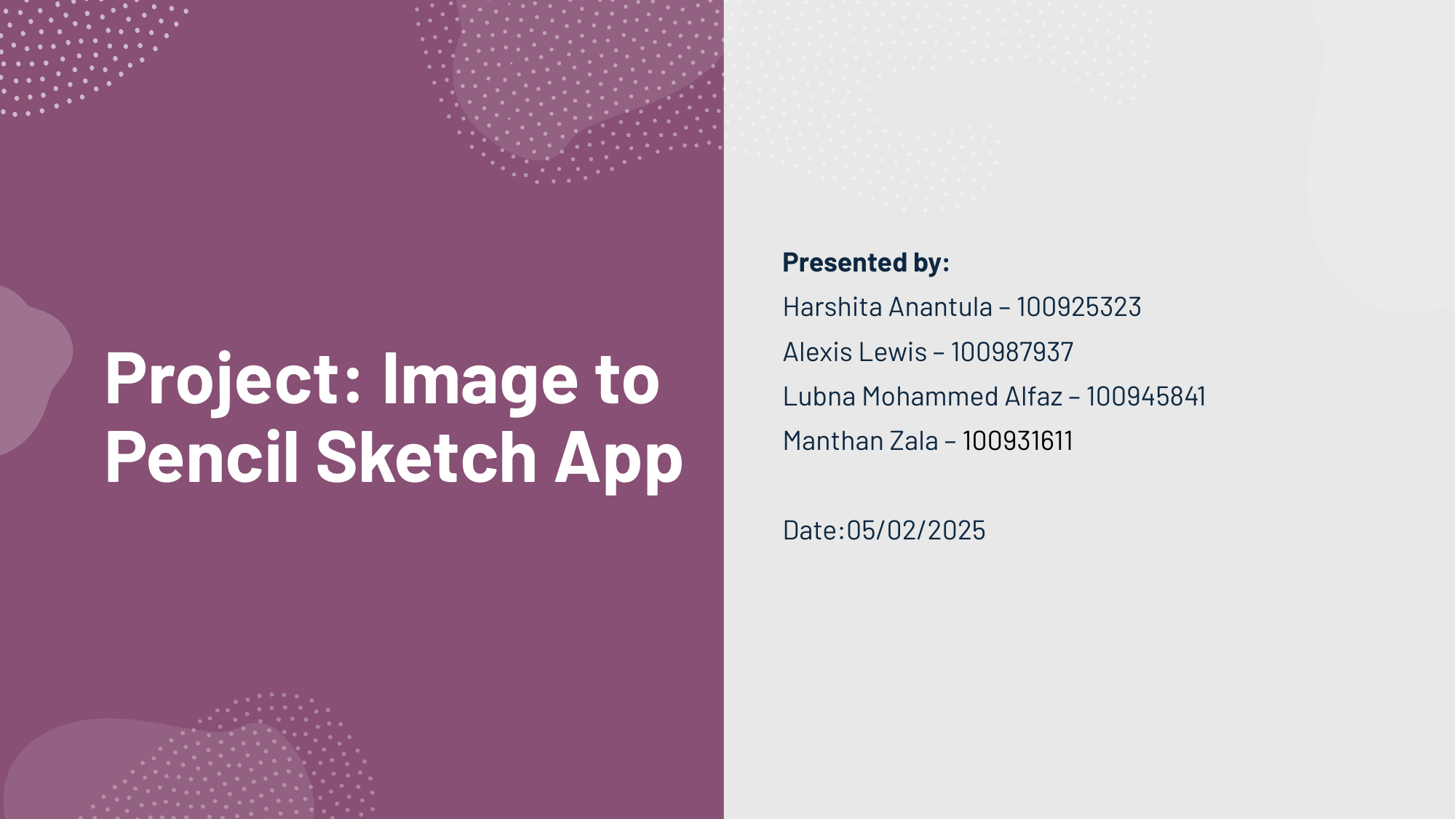

Presented by:
Harshita Anantula – 100925323
Alexis Lewis – 100987937
Lubna Mohammed Alfaz – 100945841
Manthan Zala – 100931611

Date:05/02/2025

# Project: Image to Pencil Sketch App